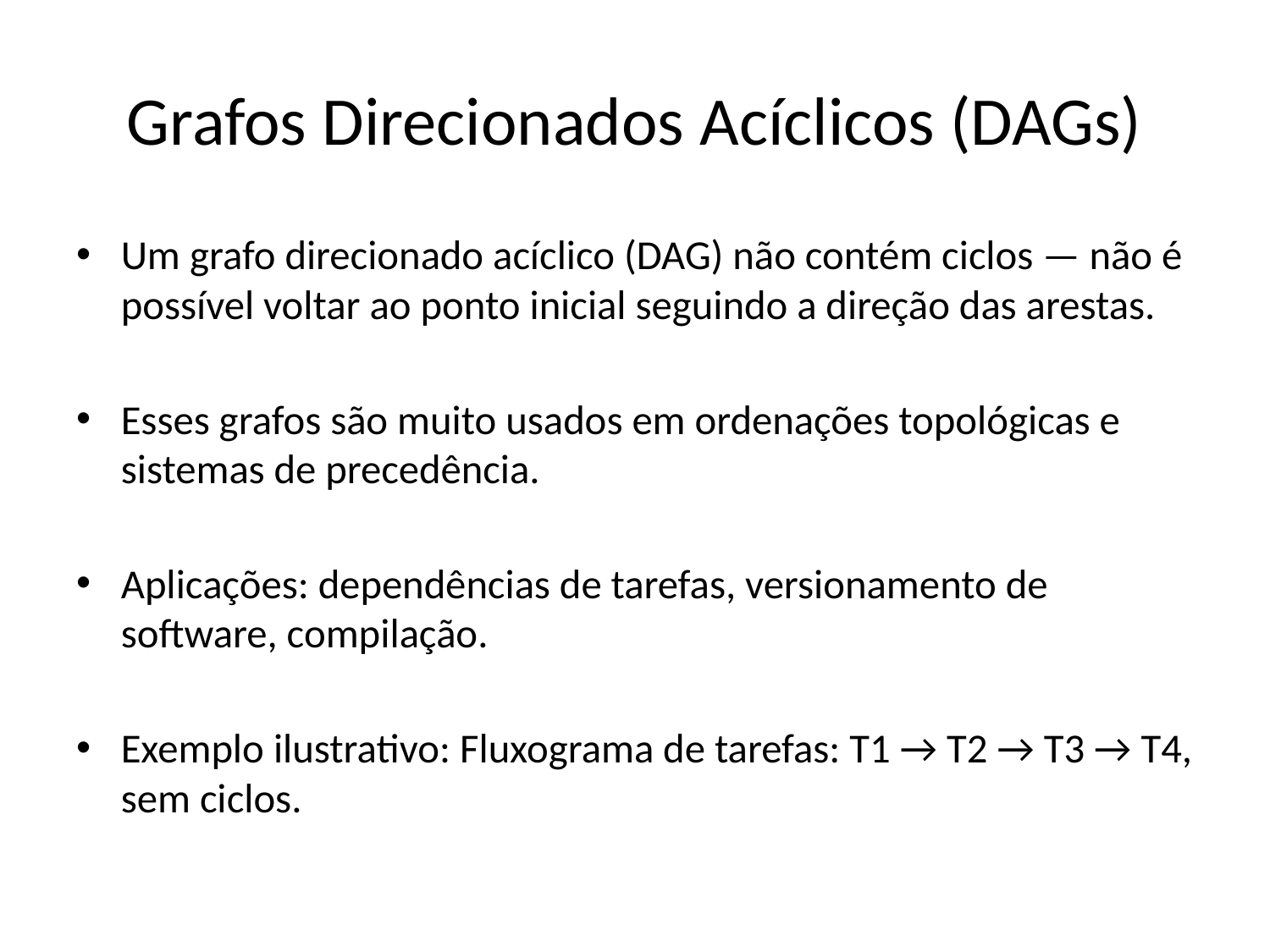

# Grafos Direcionados Acíclicos (DAGs)
Um grafo direcionado acíclico (DAG) não contém ciclos — não é possível voltar ao ponto inicial seguindo a direção das arestas.

Esses grafos são muito usados em ordenações topológicas e sistemas de precedência.

Aplicações: dependências de tarefas, versionamento de software, compilação.

Exemplo ilustrativo: Fluxograma de tarefas: T1 → T2 → T3 → T4, sem ciclos.